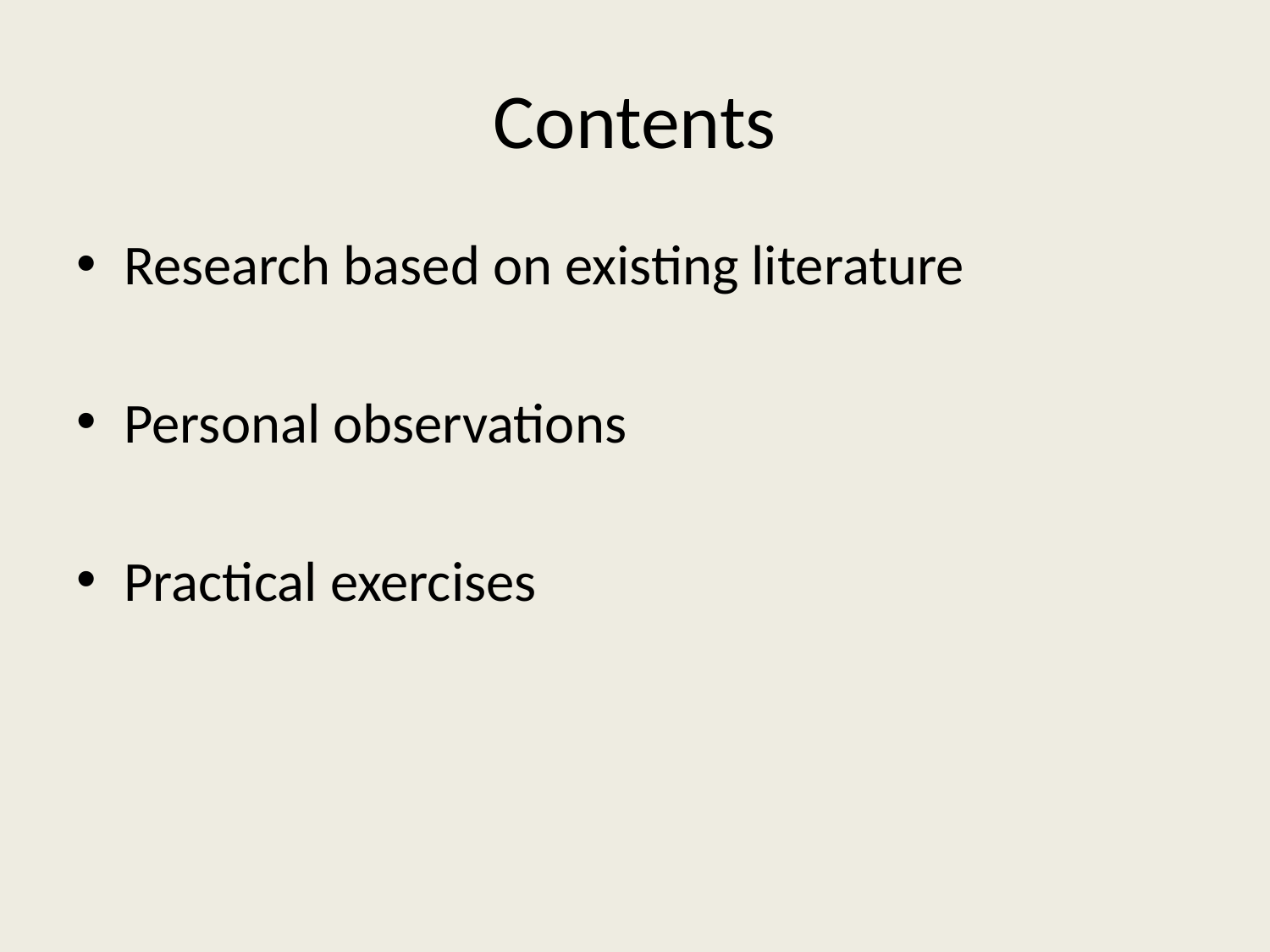

# Contents
Research based on existing literature

Personal observations

Practical exercises